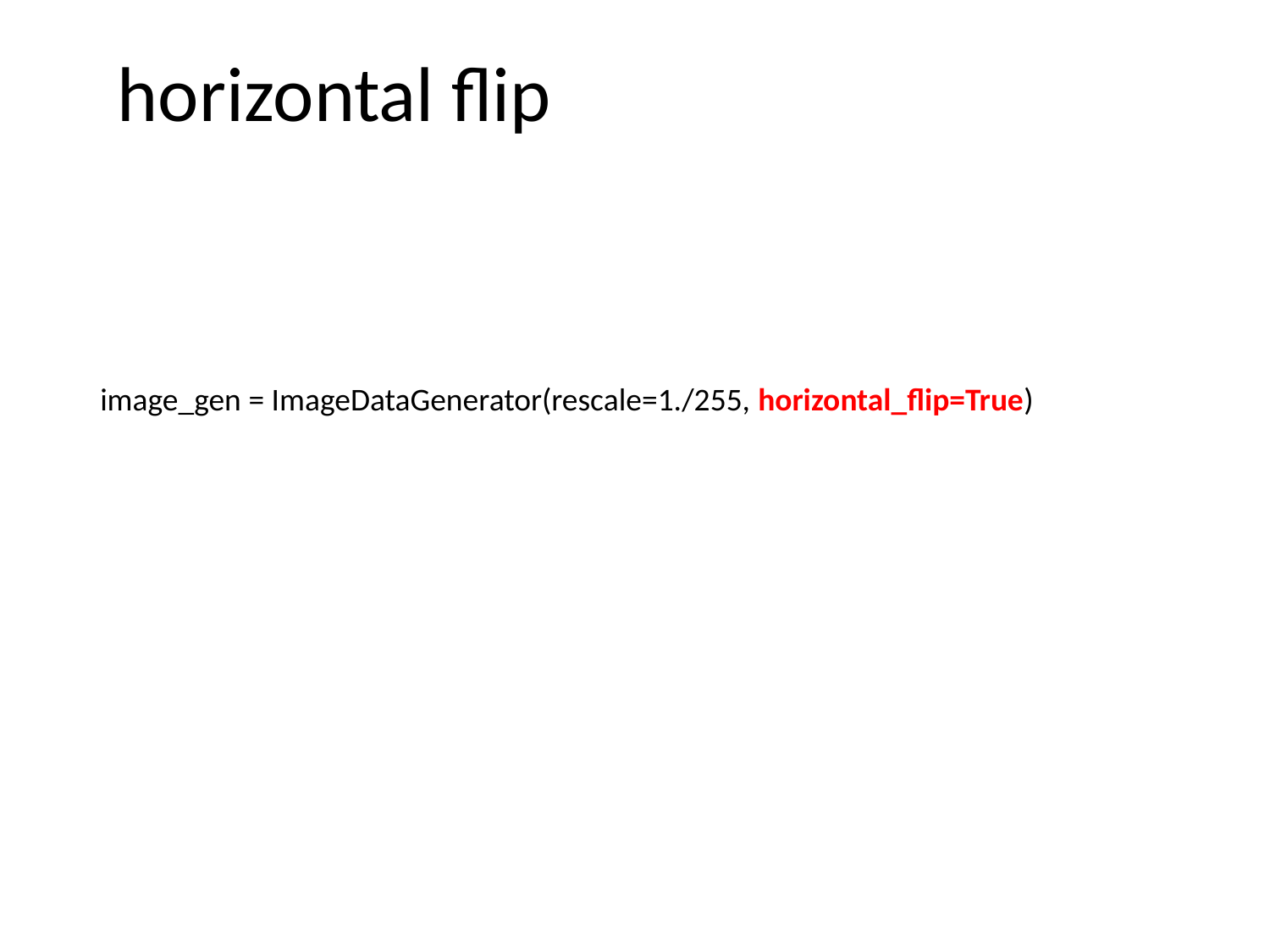

# horizontal flip
image_gen = ImageDataGenerator(rescale=1./255, horizontal_flip=True)